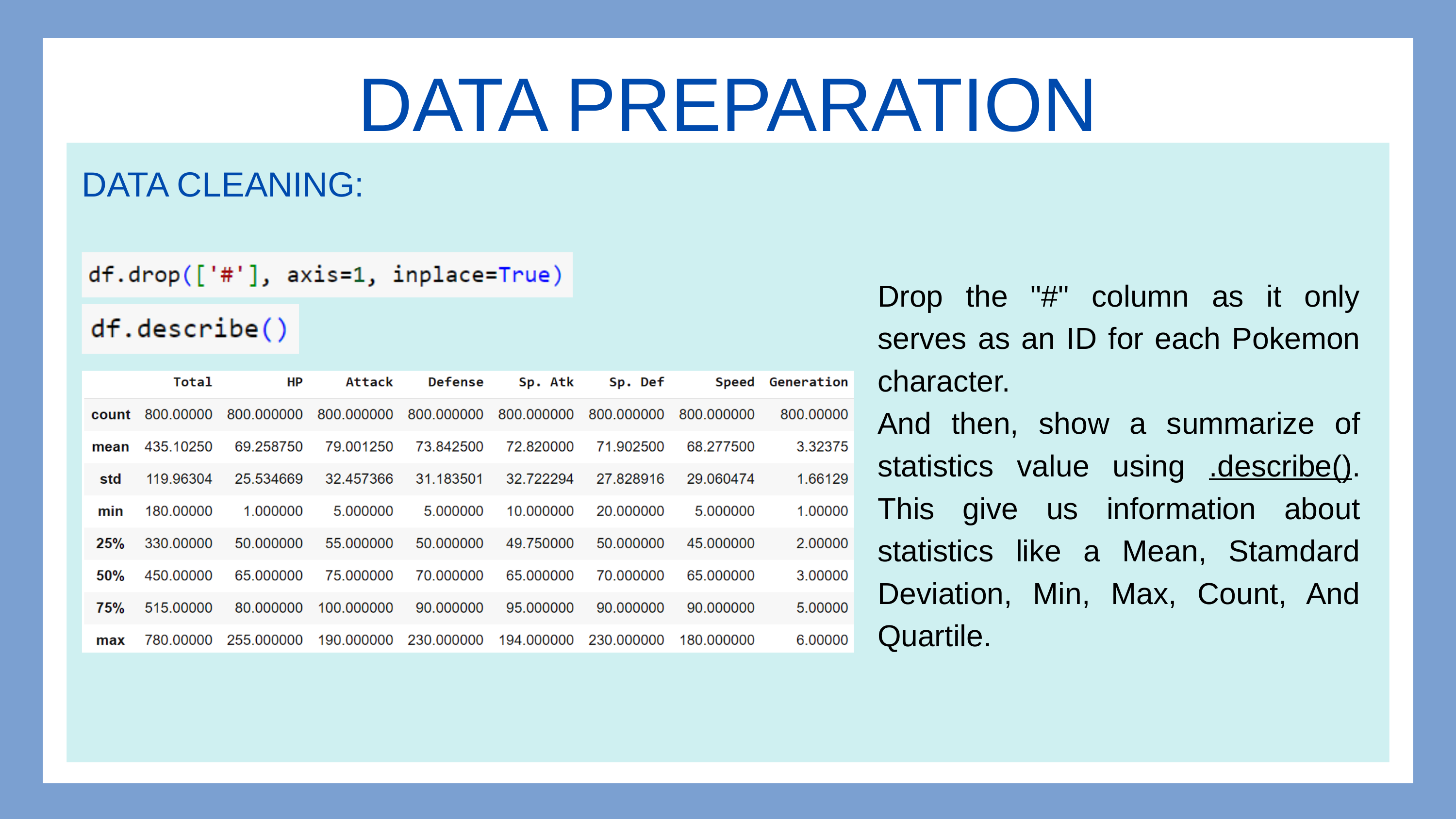

DATA PREPARATION

DATA CLEANING:

Drop the "#" column as it only serves as an ID for each Pokemon character.
And then, show a summarize of statistics value using .describe(). This give us information about statistics like a Mean, Stamdard Deviation, Min, Max, Count, And Quartile.